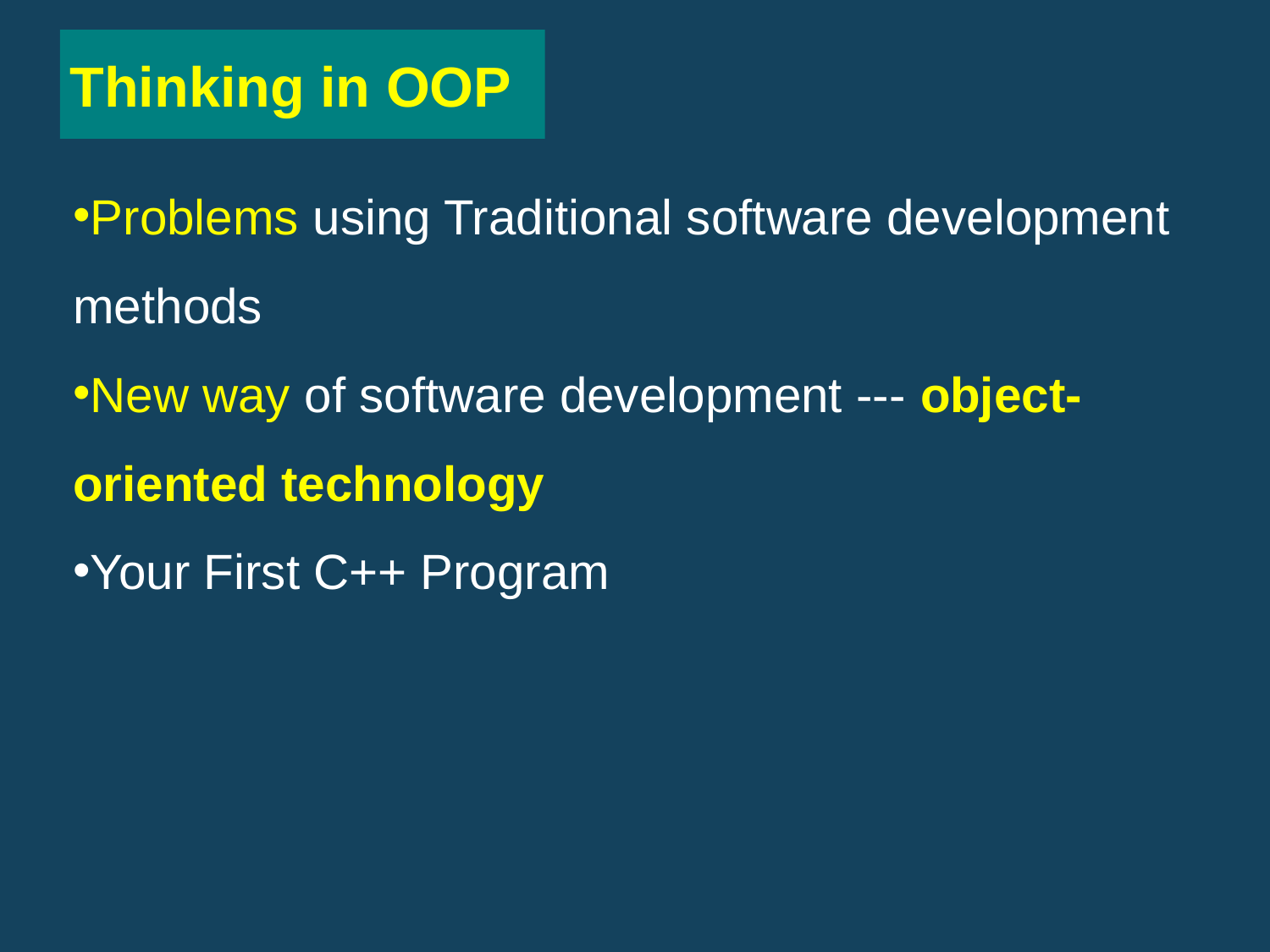

# Thinking in OOP
Problems using Traditional software development methods
New way of software development --- object-oriented technology
Your First C++ Program